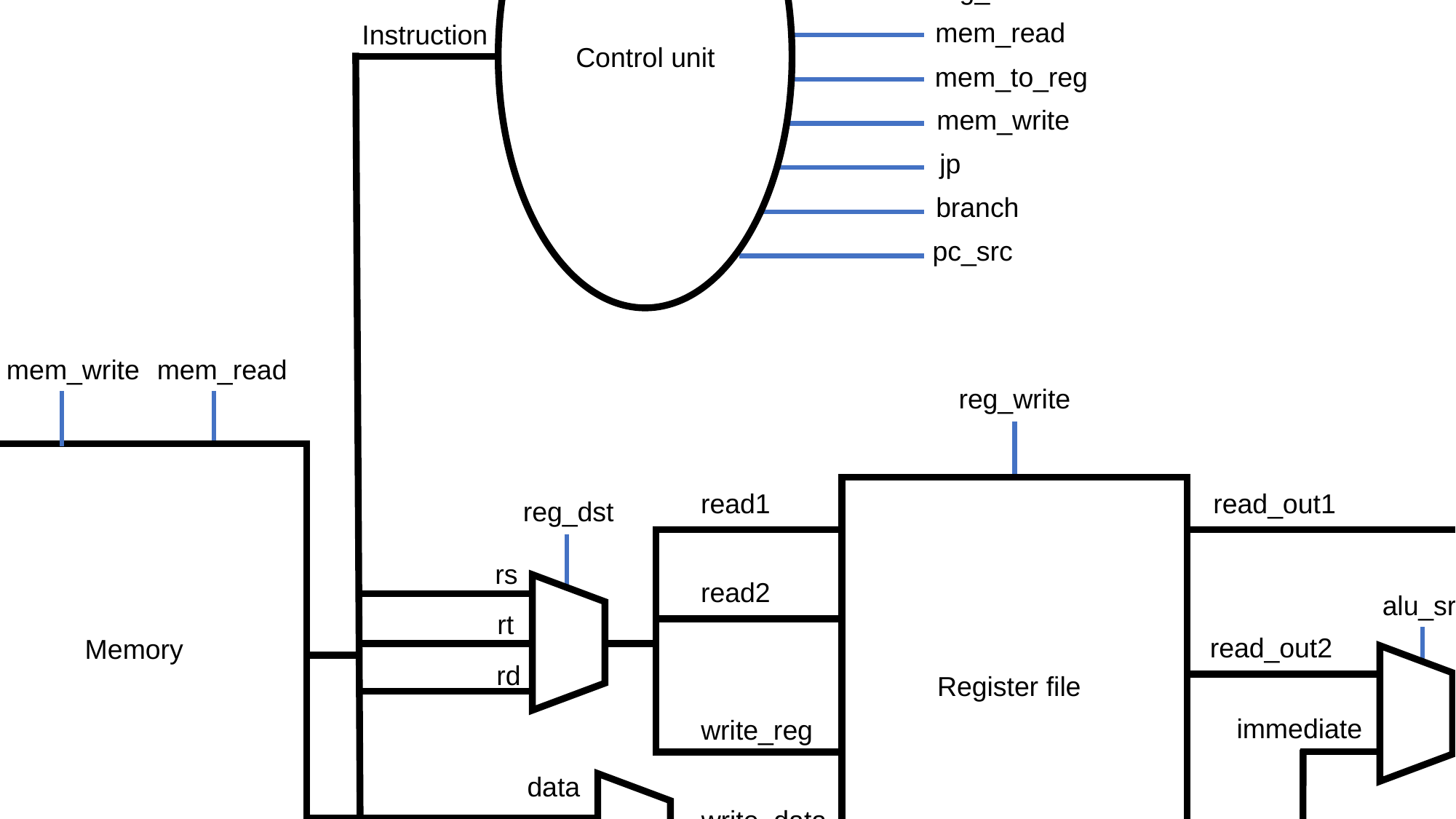

alu_op
alu_src
reg_dst
reg_write
mem_read
mem_write
jp
branch
pc_src
Instruction
Control unit
mem_to_reg
mem_write
mem_read
reg_write

read1
read_out1
read2
read_out2
Register file
write_reg
write_data

clk
alu_op
alu_input1
alu_input2

alu_output
ALU
pc_src

reg_dst
alu_output

PC
rs

alu_src
rt

Memory
address
rd

mem_write
mem_read
immediate

data

alu_output
clk
mem_to_reg

immediate
ImmGen